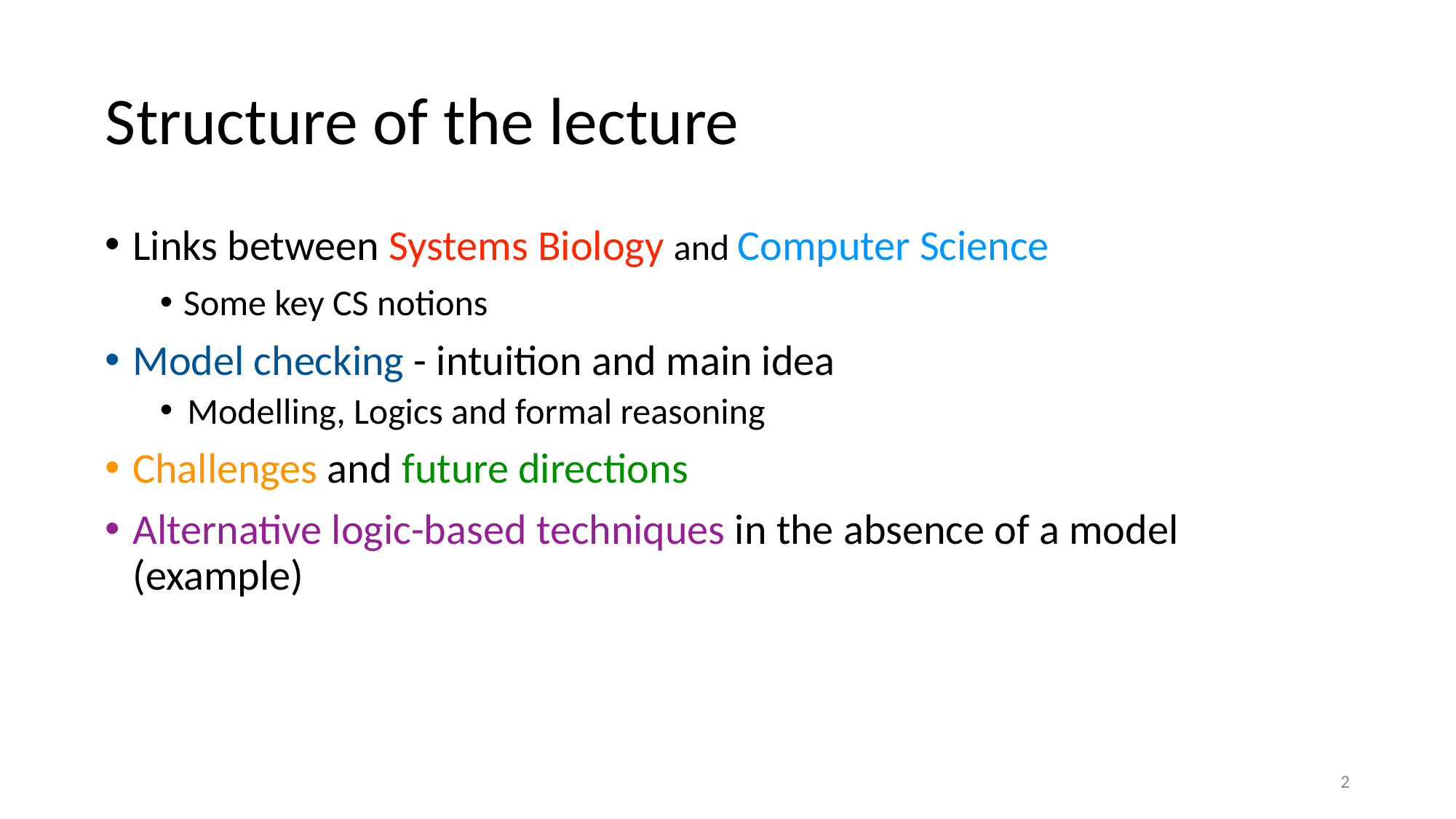

# Structure of the lecture
Links between Systems Biology and Computer Science
Some key CS notions
Model checking - intuition and main idea
Modelling, Logics and formal reasoning
Challenges and future directions
Alternative logic-based techniques in the absence of a model (example)
2